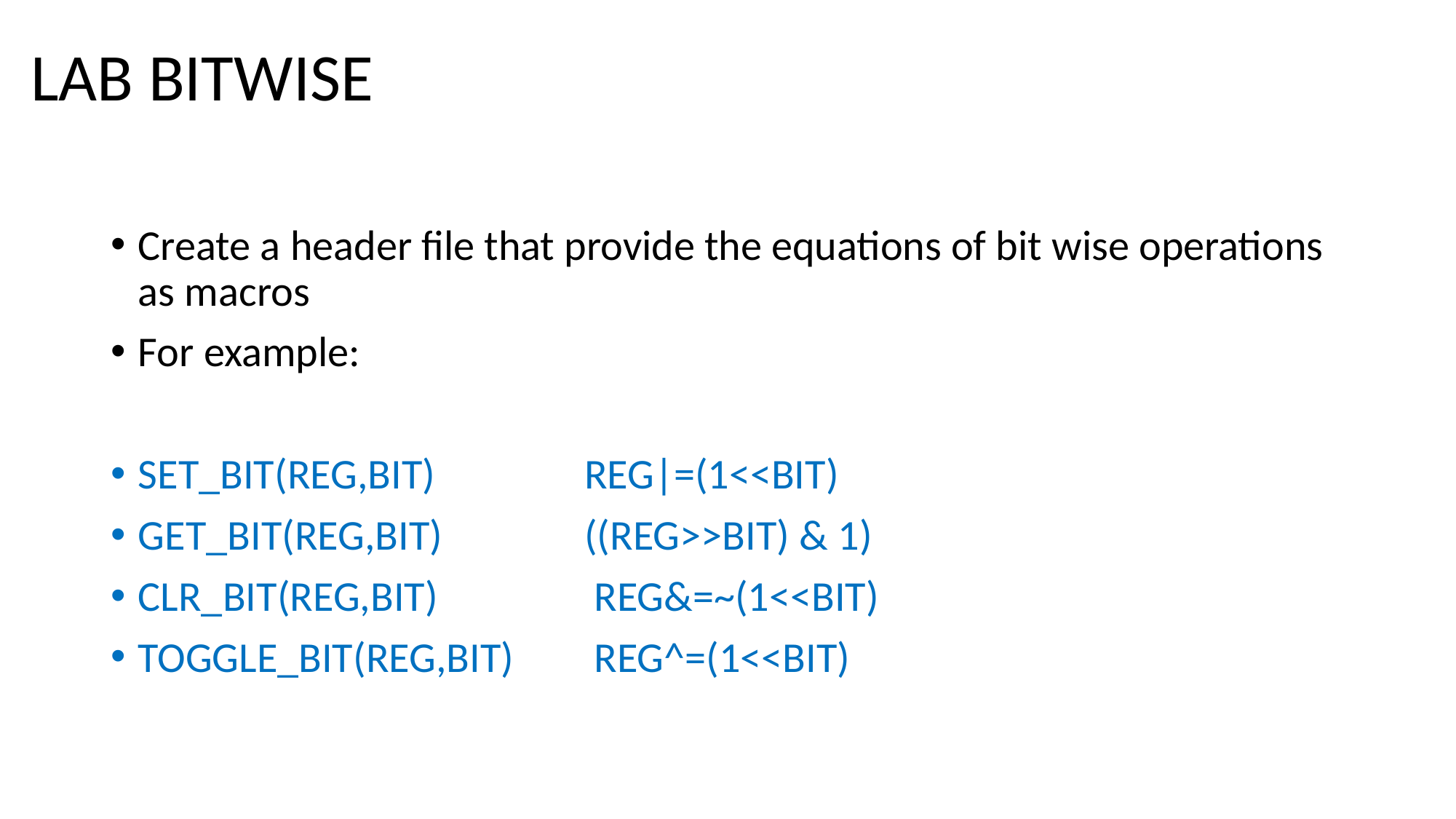

# LAB BITWISE
Create a header file that provide the equations of bit wise operations as macros
For example:

SET_BIT(REG,BIT)      	 REG|=(1<<BIT)
GET_BIT(REG,BIT)     	 ((REG>>BIT) & 1)
CLR_BIT(REG,BIT)     	  REG&=~(1<<BIT)
TOGGLE_BIT(REG,BIT)	  REG^=(1<<BIT)